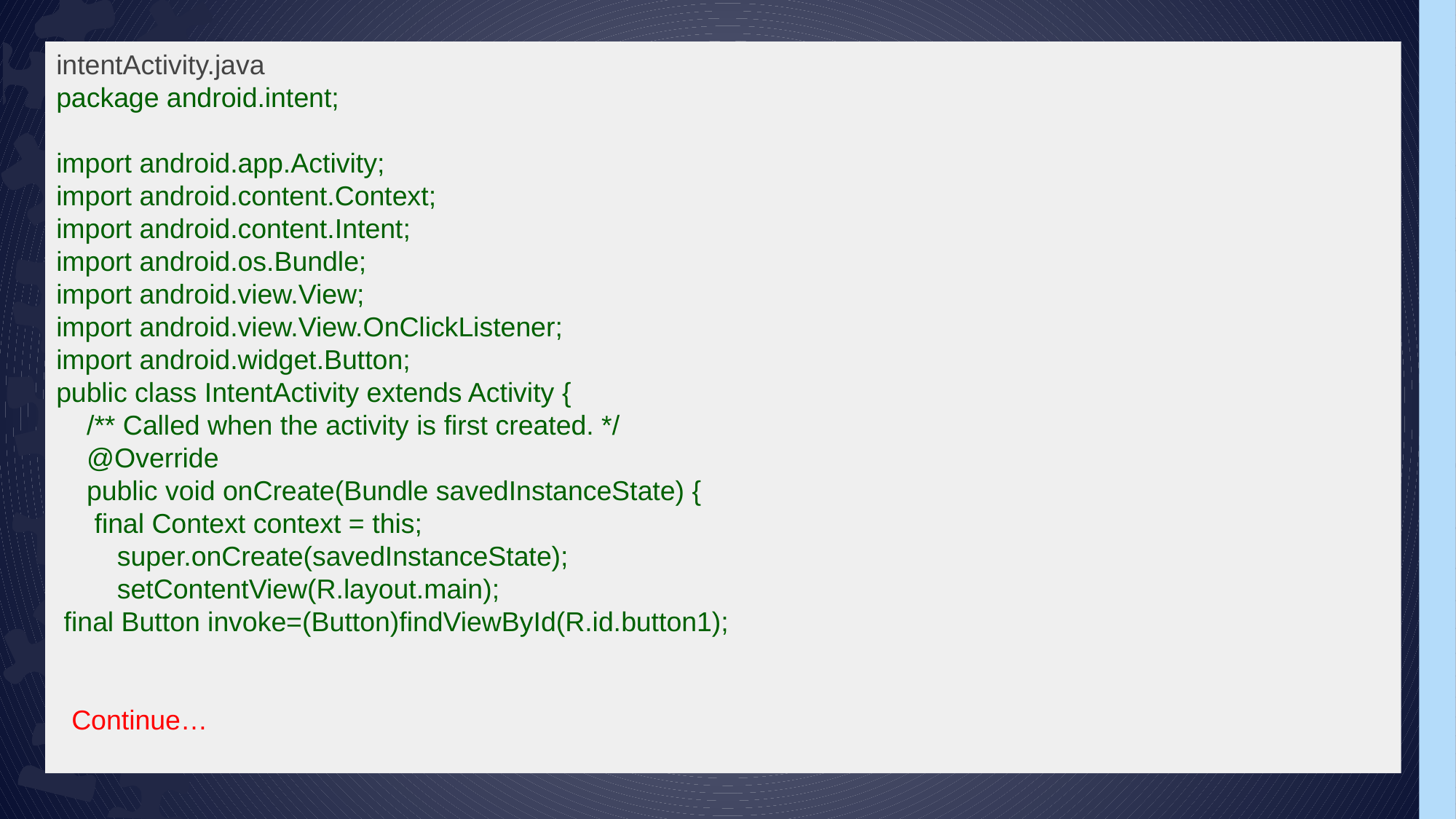

intentActivity.java
package android.intent;
import android.app.Activity;
import android.content.Context;
import android.content.Intent;
import android.os.Bundle;
import android.view.View;
import android.view.View.OnClickListener;
import android.widget.Button;
public class IntentActivity extends Activity {
    /** Called when the activity is first created. */
    @Override
    public void onCreate(Bundle savedInstanceState) {
     final Context context = this;
        super.onCreate(savedInstanceState);
        setContentView(R.layout.main);
 final Button invoke=(Button)findViewById(R.id.button1);
        
  Continue…